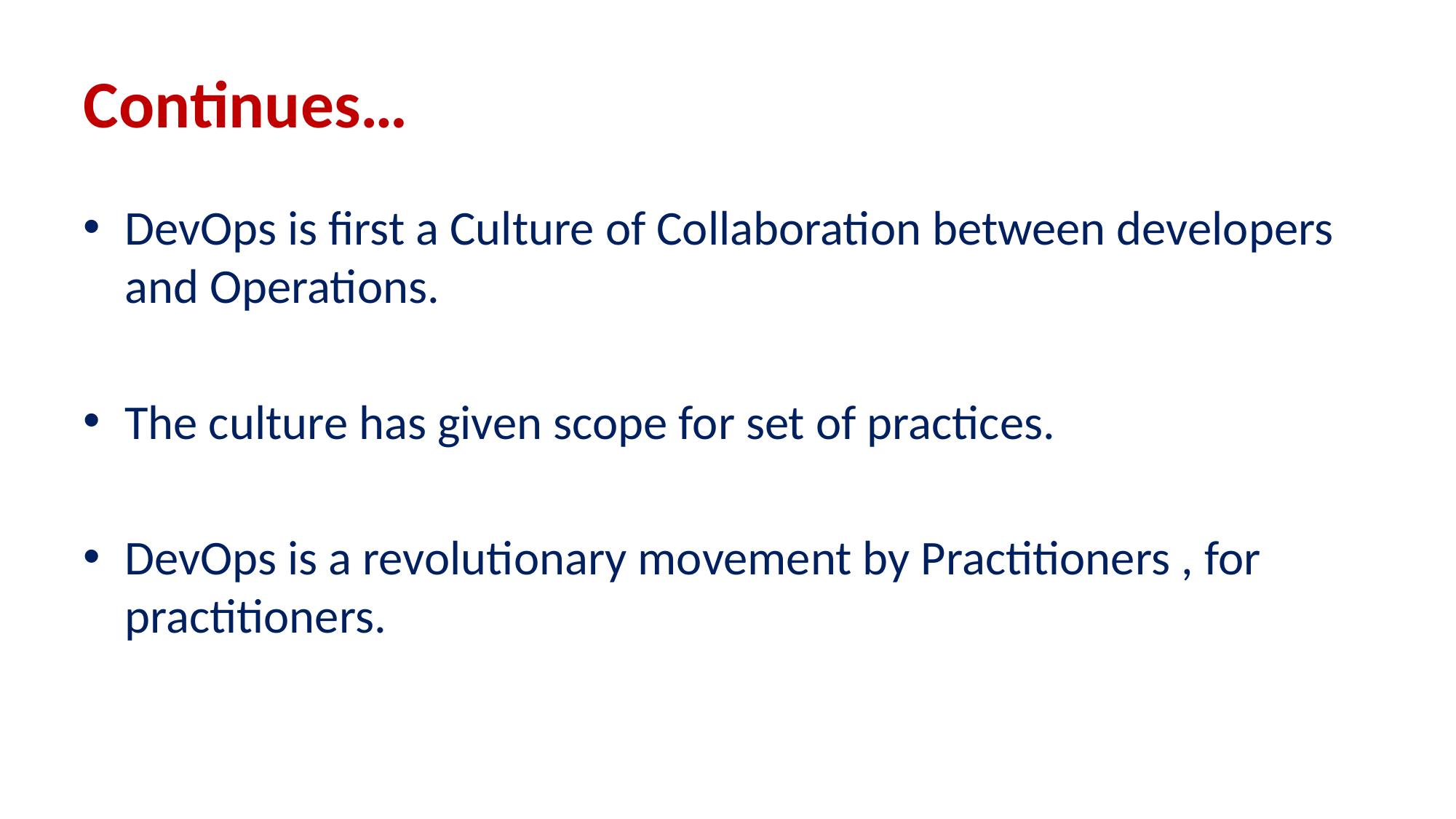

# Continues…
DevOps is first a Culture of Collaboration between developers and Operations.

The culture has given scope for set of practices.

DevOps is a revolutionary movement by Practitioners , for practitioners.